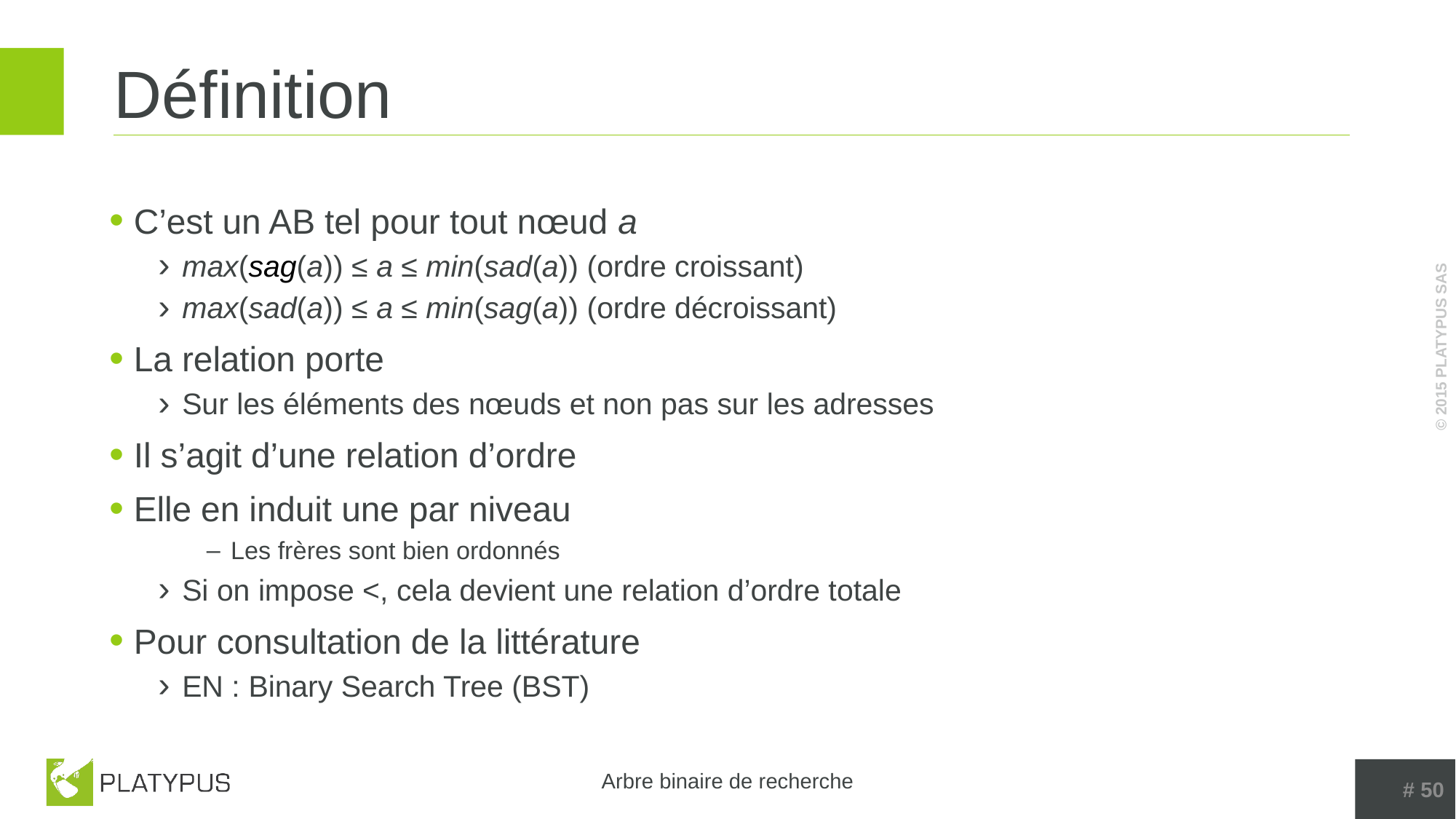

# Définition
C’est un AB tel pour tout nœud a
max(sag(a)) ≤ a ≤ min(sad(a)) (ordre croissant)
max(sad(a)) ≤ a ≤ min(sag(a)) (ordre décroissant)
La relation porte
Sur les éléments des nœuds et non pas sur les adresses
Il s’agit d’une relation d’ordre
Elle en induit une par niveau
Les frères sont bien ordonnés
Si on impose <, cela devient une relation d’ordre totale
Pour consultation de la littérature
EN : Binary Search Tree (BST)

# 50
Arbre binaire de recherche